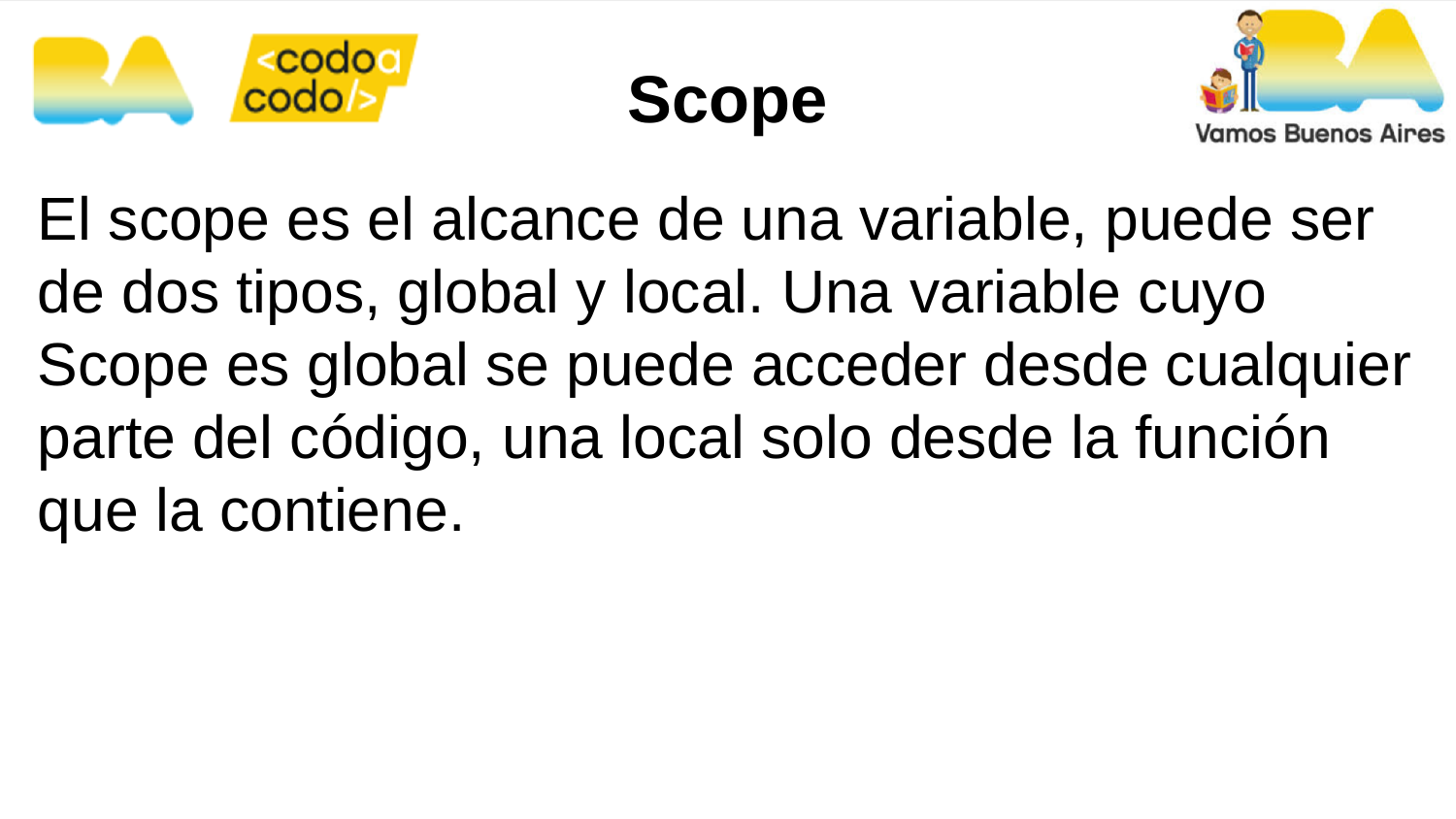

Scope
El scope es el alcance de una variable, puede ser de dos tipos, global y local. Una variable cuyo Scope es global se puede acceder desde cualquier parte del código, una local solo desde la función que la contiene.